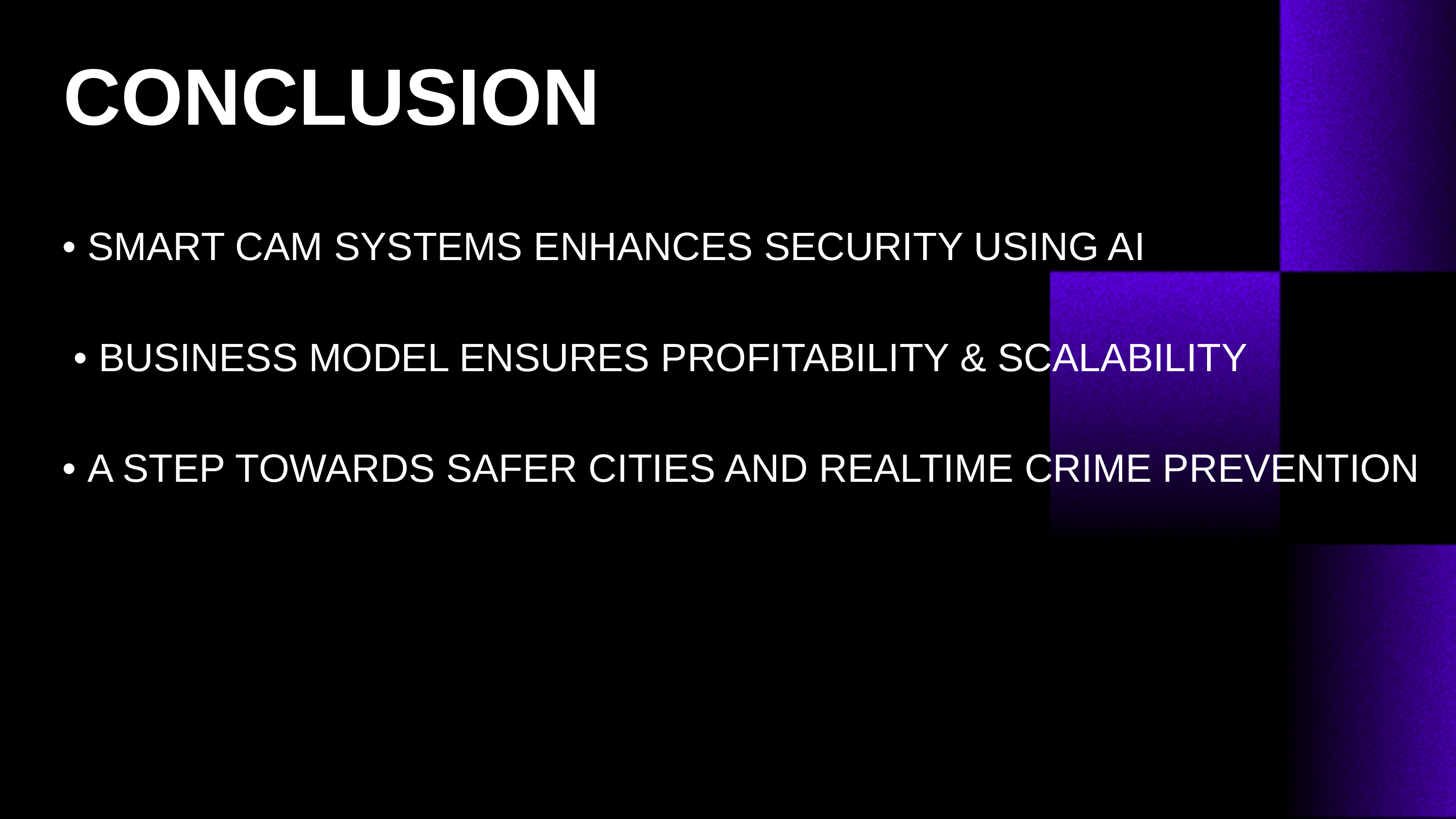

CONCLUSION
• SMART CAM SYSTEMS ENHANCES SECURITY USING AI

 • BUSINESS MODEL ENSURES PROFITABILITY & SCALABILITY

• A STEP TOWARDS SAFER CITIES AND REALTIME CRIME PREVENTION